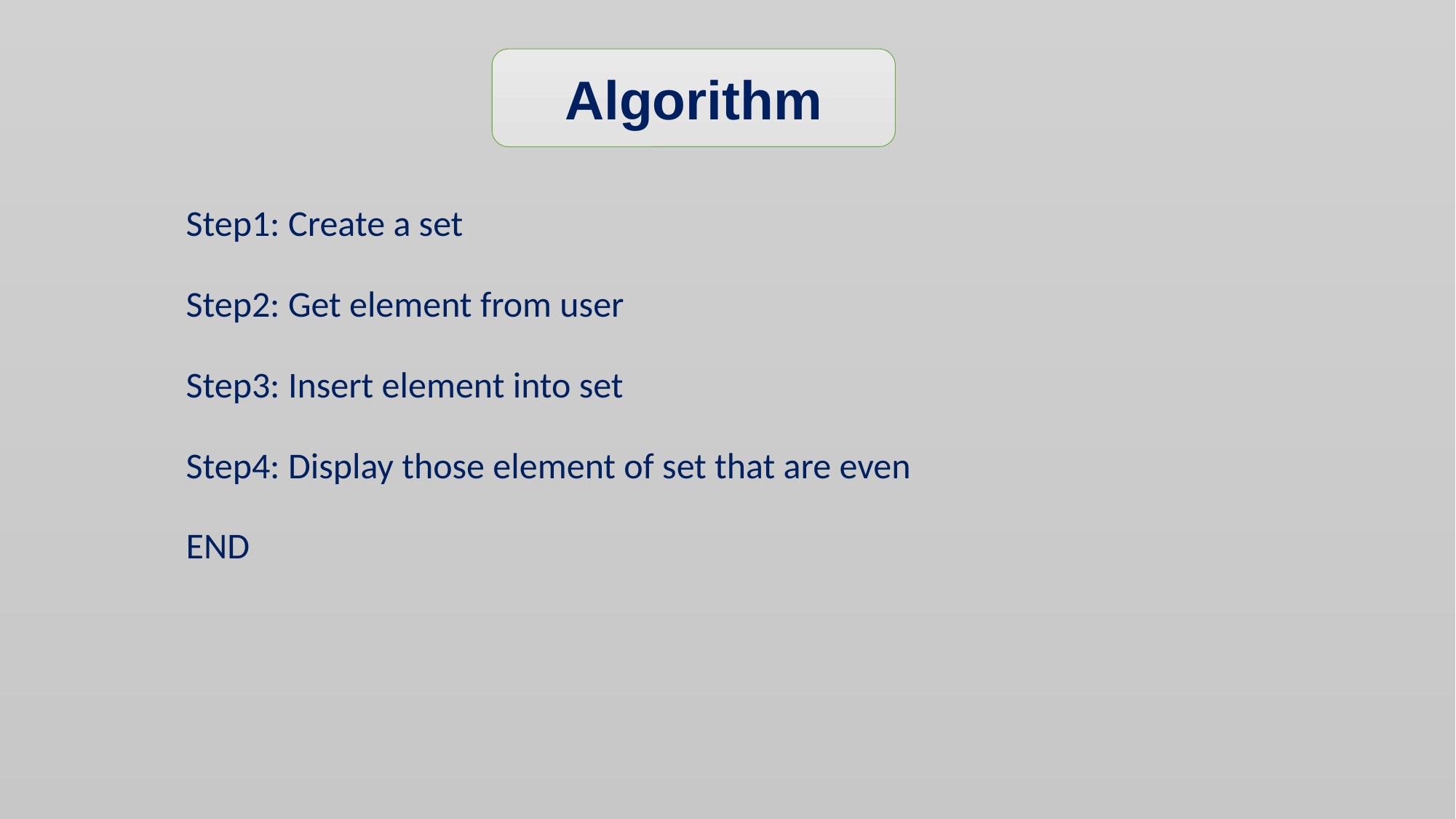

Algorithm
Step1: Create a set
Step2: Get element from user
Step3: Insert element into set
Step4: Display those element of set that are even
END